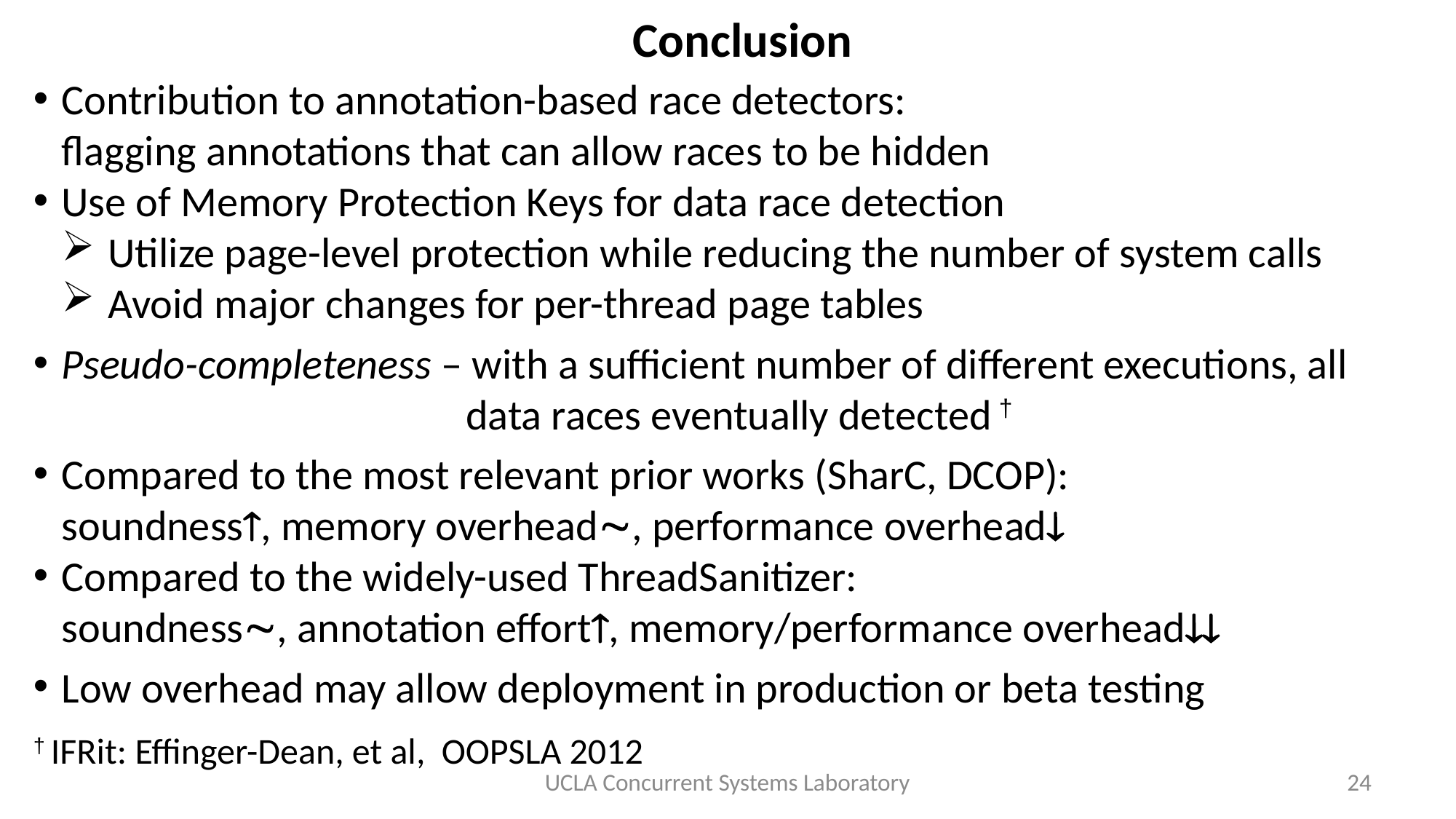

# Conclusion
Contribution to annotation-based race detectors:
flagging annotations that can allow races to be hidden
Use of Memory Protection Keys for data race detection
Utilize page-level protection while reducing the number of system calls
Avoid major changes for per-thread page tables
Pseudo-completeness – with a sufficient number of different executions, all
                                          data races eventually detected †
Compared to the most relevant prior works (SharC, DCOP):
soundness↑, memory overhead∼, performance overhead↓
Compared to the widely-used ThreadSanitizer:
soundness∼, annotation effort↑, memory/performance overhead↓↓
Low overhead may allow deployment in production or beta testing
† IFRit: Effinger-Dean, et al,  OOPSLA 2012
UCLA Concurrent Systems Laboratory
24